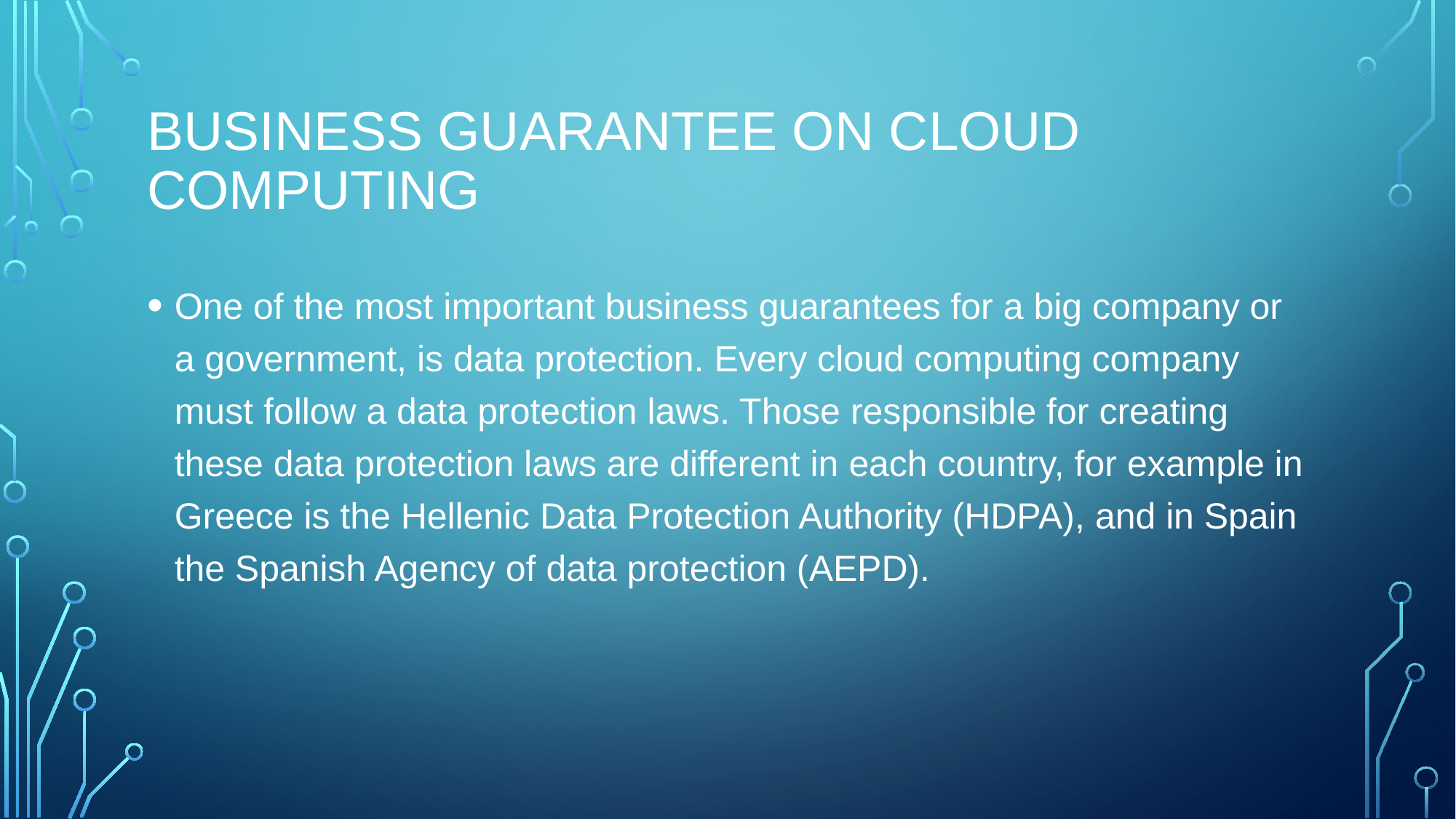

# Business guarantee on cloud computing
One of the most important business guarantees for a big company or a government, is data protection. Every cloud computing company must follow a data protection laws. Those responsible for creating these data protection laws are different in each country, for example in Greece is the Hellenic Data Protection Authority (HDPA), and in Spain the Spanish Agency of data protection (AEPD).